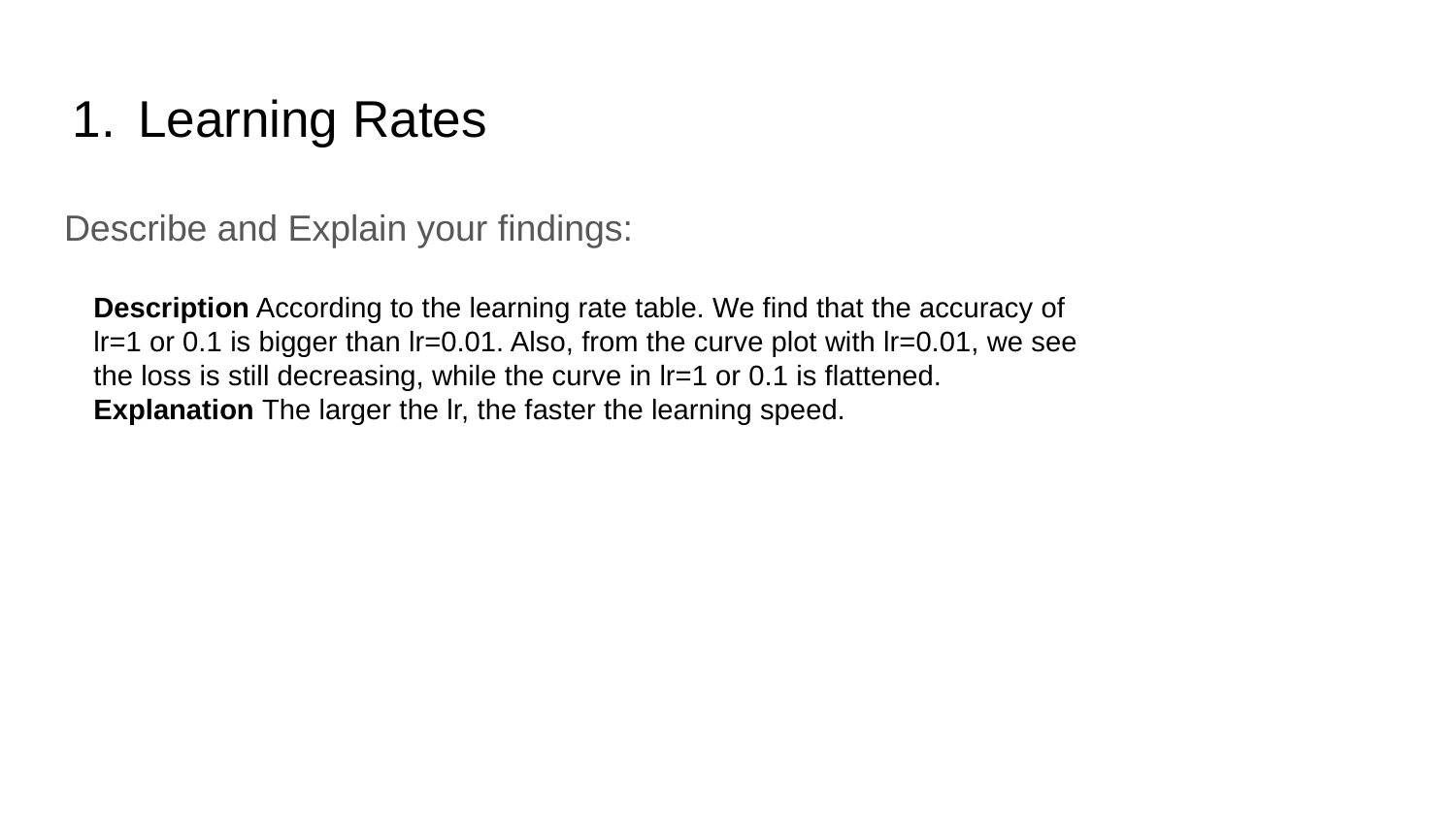

# Learning Rates
Describe and Explain your findings:
Description According to the learning rate table. We find that the accuracy of lr=1 or 0.1 is bigger than lr=0.01. Also, from the curve plot with lr=0.01, we see the loss is still decreasing, while the curve in lr=1 or 0.1 is flattened.
Explanation The larger the lr, the faster the learning speed.